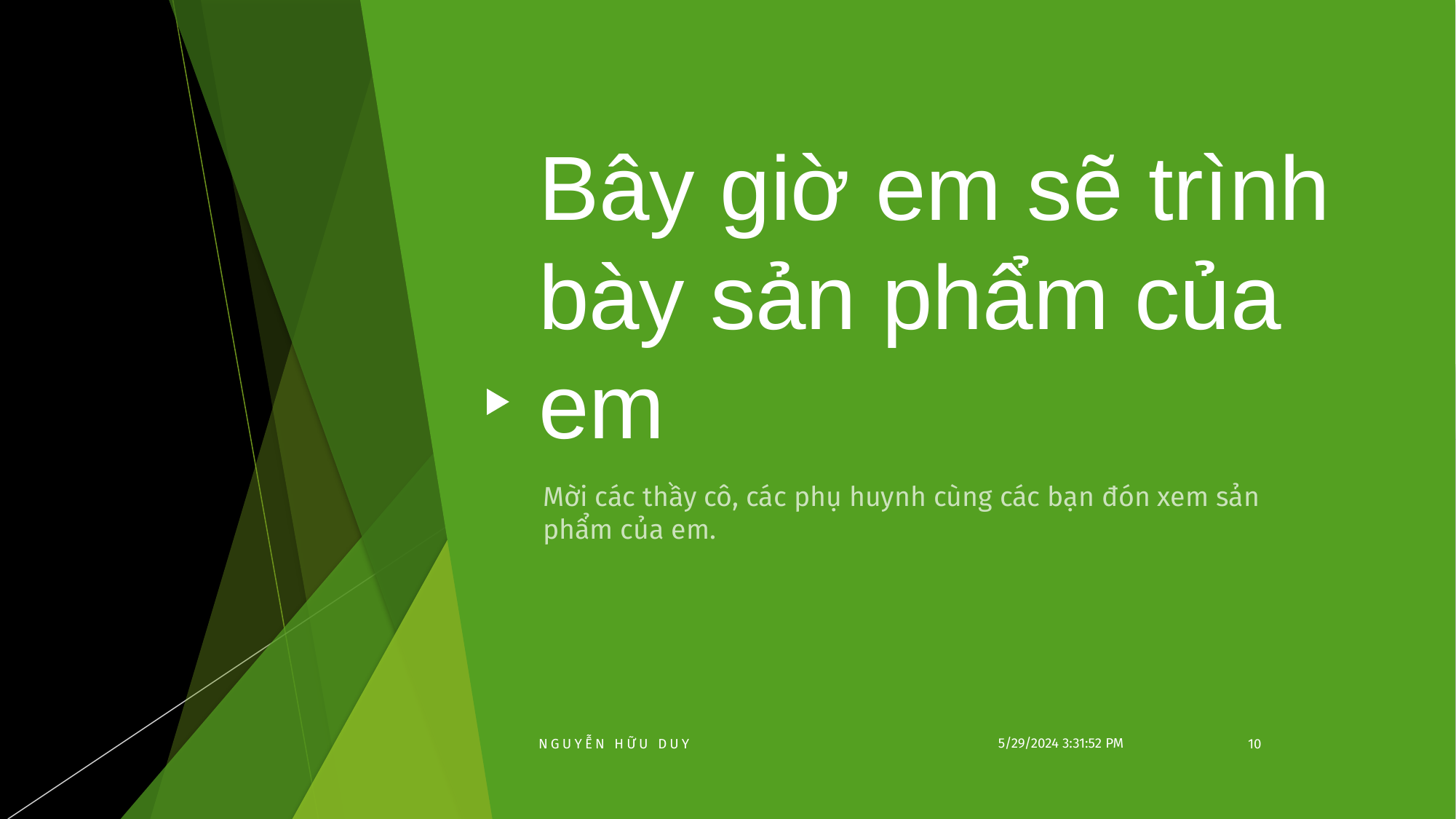

# Bây giờ em sẽ trình bày sản phẩm của  em

Mời các thầy cô, các phụ huynh cùng các bạn đón xem sản phẩm của em.
Nguyễn Hữu Duy
5/29/2024 3:31:52 PM
10